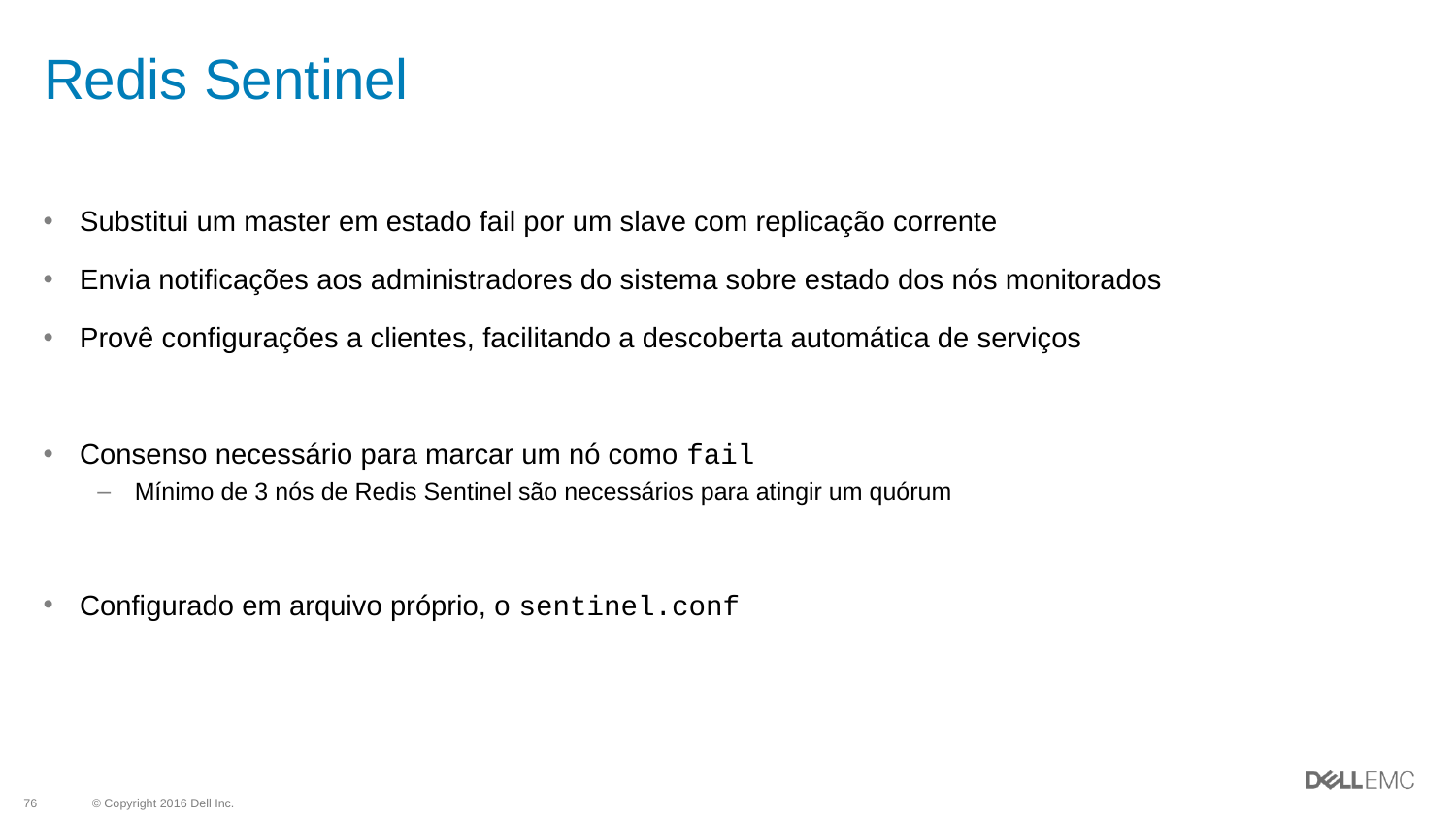

# Redis Sentinel
Substitui um master em estado fail por um slave com replicação corrente
Envia notificações aos administradores do sistema sobre estado dos nós monitorados
Provê configurações a clientes, facilitando a descoberta automática de serviços

Consenso necessário para marcar um nó como fail
Mínimo de 3 nós de Redis Sentinel são necessários para atingir um quórum

Configurado em arquivo próprio, o sentinel.conf